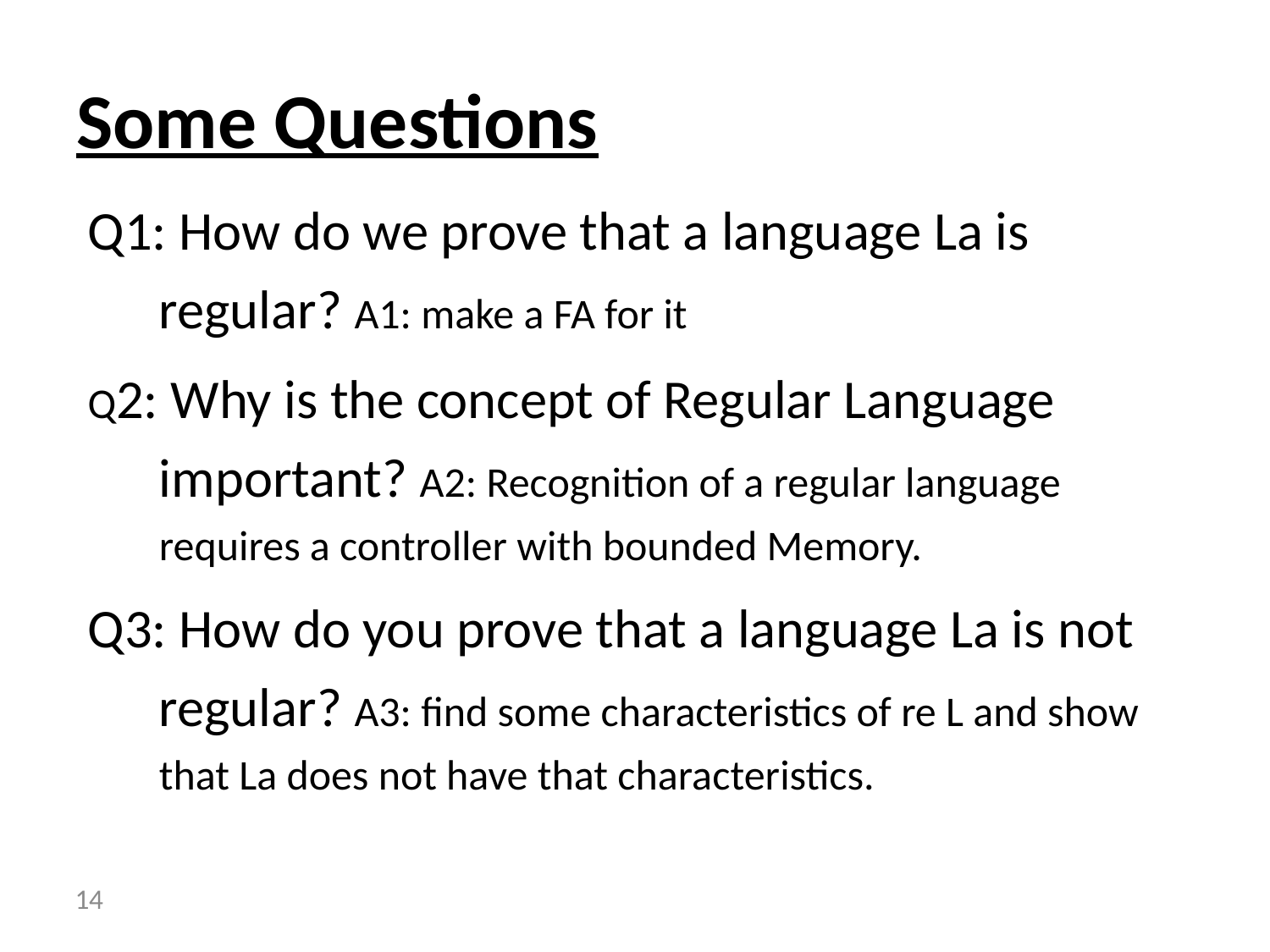

# Some Questions
Q1: How do we prove that a language La is regular? A1: make a FA for it
Q2: Why is the concept of Regular Language important? A2: Recognition of a regular language requires a controller with bounded Memory.
Q3: How do you prove that a language La is not regular? A3: find some characteristics of re L and show that La does not have that characteristics.

  14